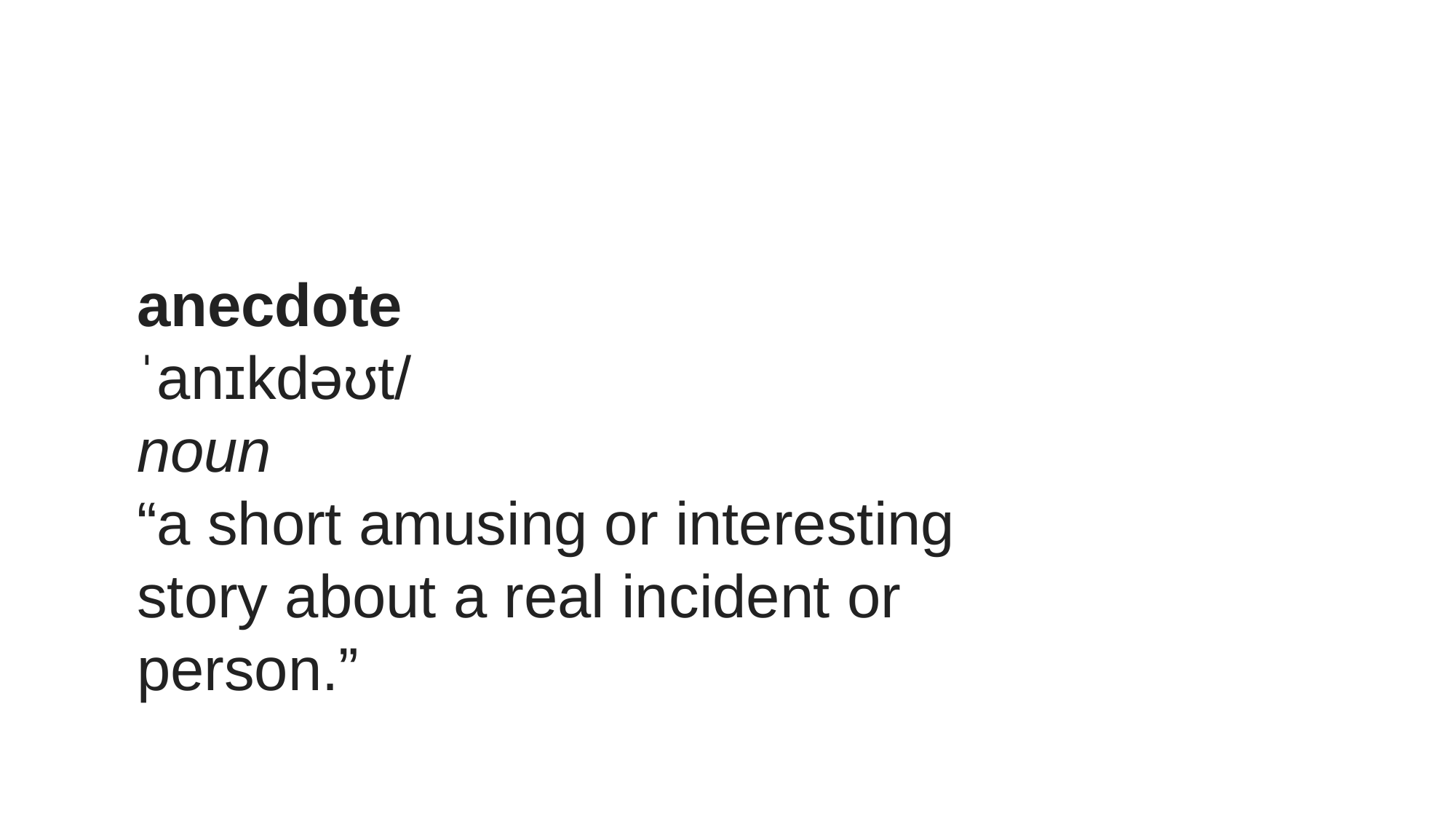

anecdote
ˈanɪkdəʊt/
noun
“a short amusing or interesting story about a real incident or person.”